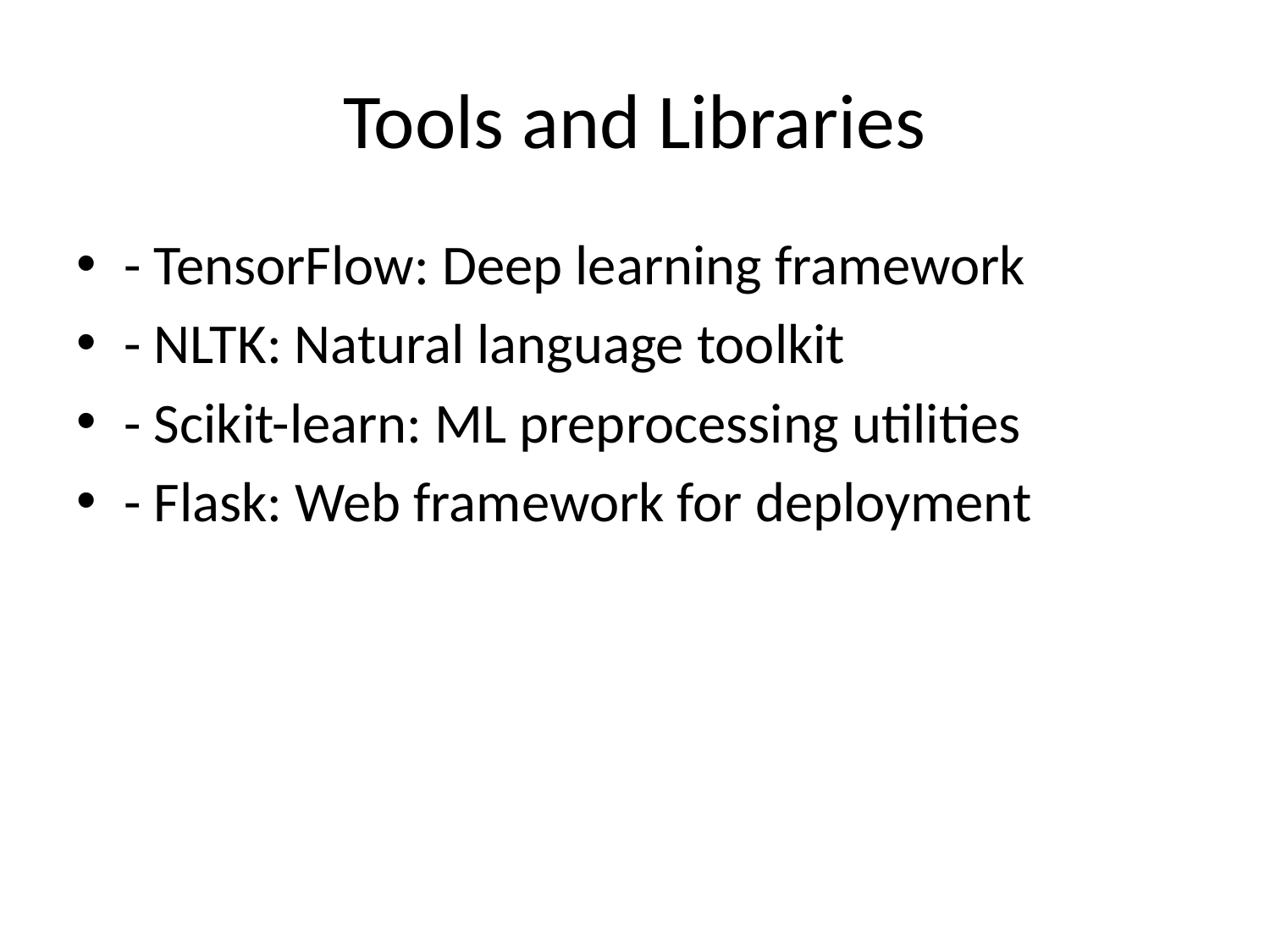

# Tools and Libraries
- TensorFlow: Deep learning framework
- NLTK: Natural language toolkit
- Scikit-learn: ML preprocessing utilities
- Flask: Web framework for deployment